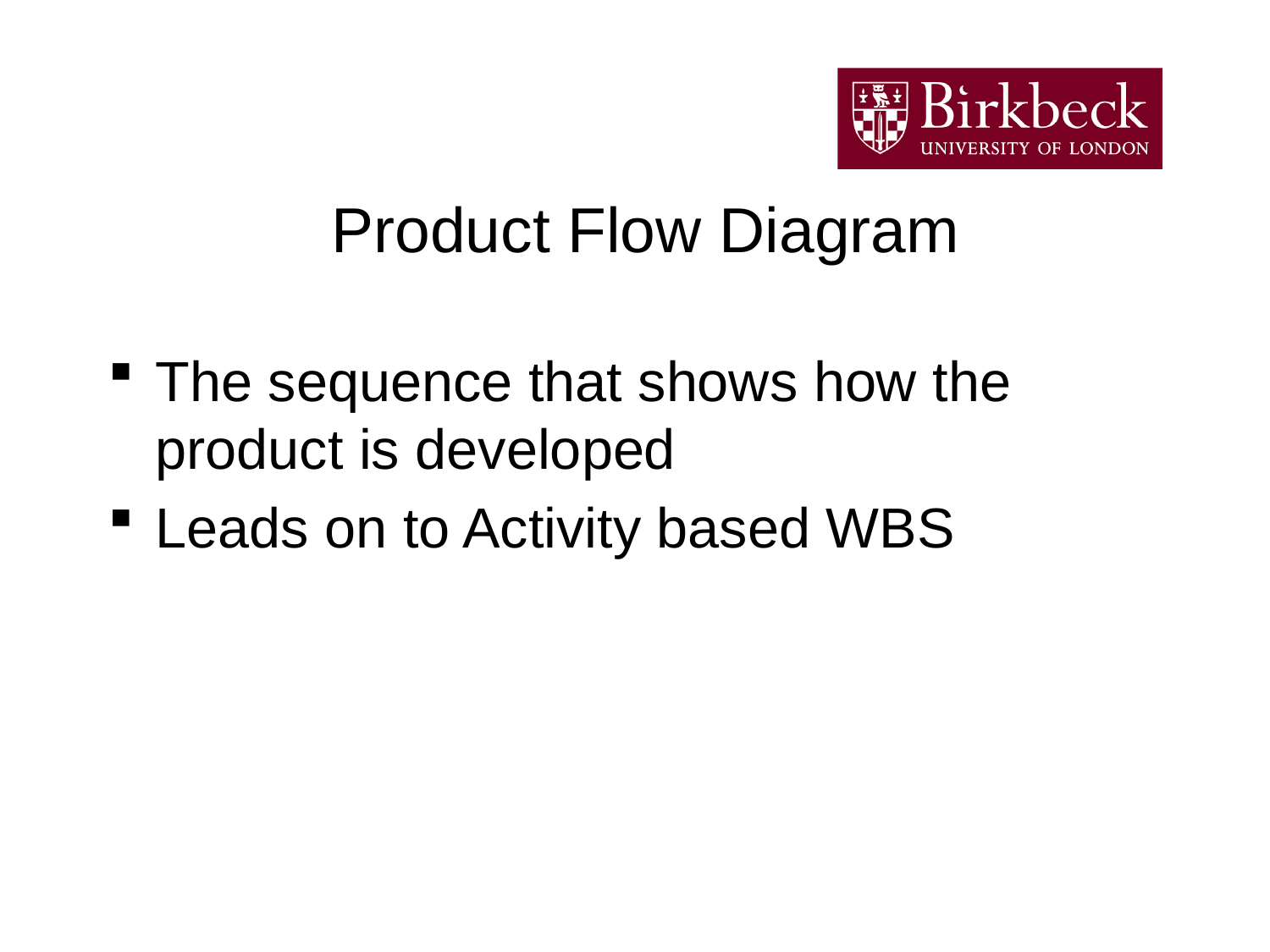

# Product Flow Diagram
The sequence that shows how the product is developed
Leads on to Activity based WBS